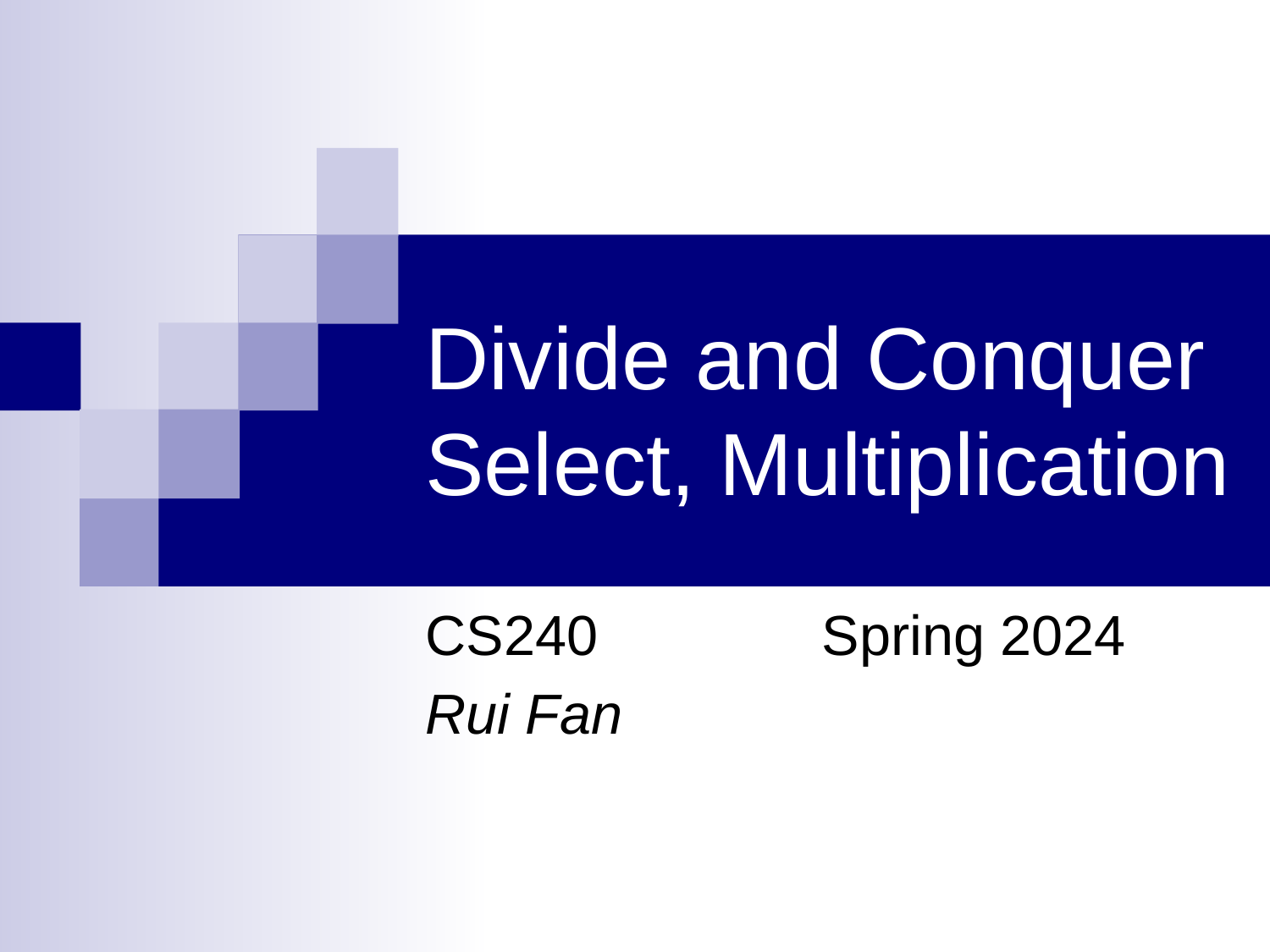

# Divide and Conquer Select, Multiplication
CS240		 Spring 2024
Rui Fan